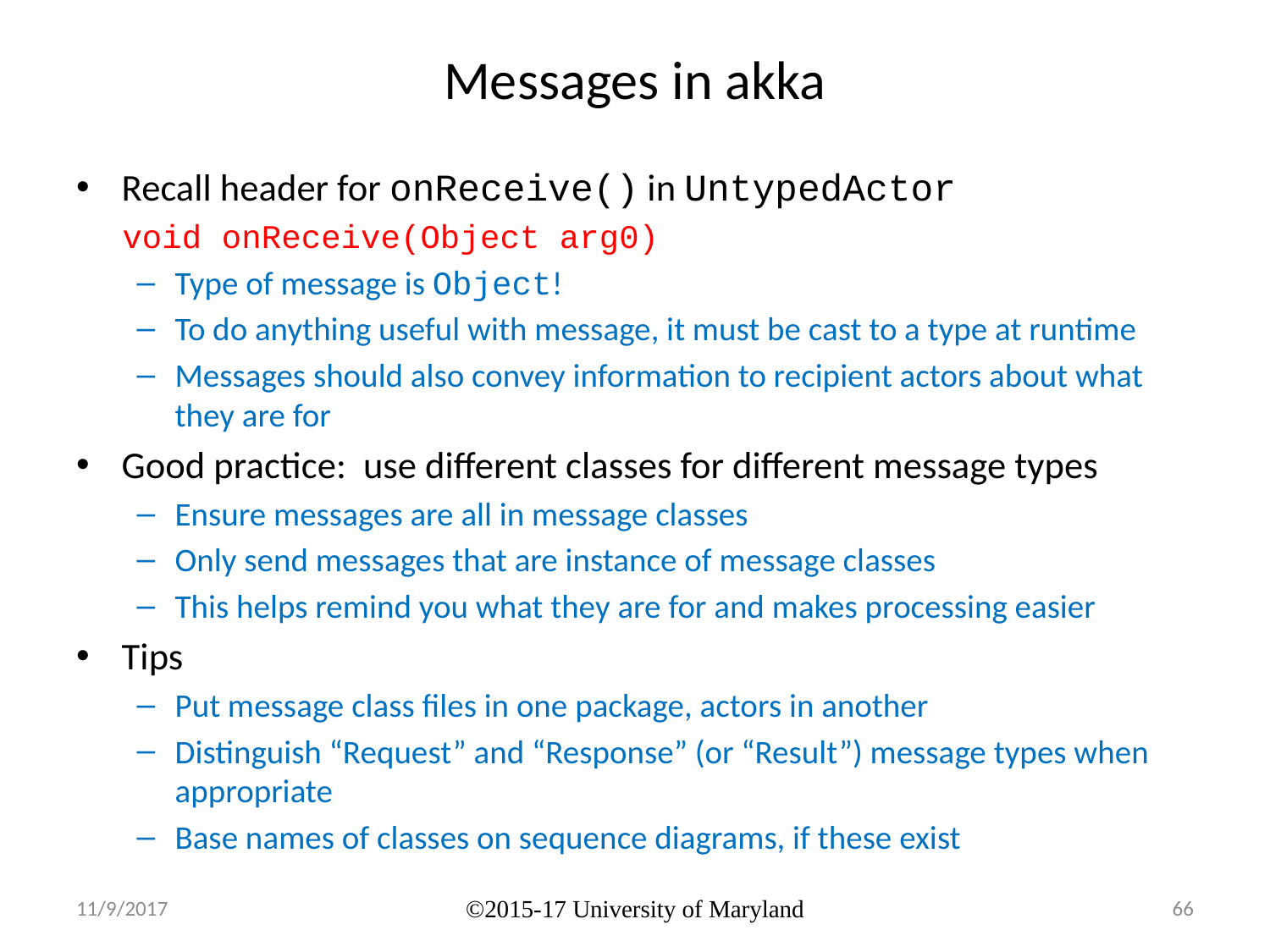

# Messages in akka
Recall header for onReceive() in UntypedActor
void onReceive(Object arg0)
Type of message is Object!
To do anything useful with message, it must be cast to a type at runtime
Messages should also convey information to recipient actors about what they are for
Good practice:  use different classes for different message types
Ensure messages are all in message classes
Only send messages that are instance of message classes
This helps remind you what they are for and makes processing easier
Tips
Put message class files in one package, actors in another
Distinguish “Request” and “Response” (or “Result”) message types when appropriate
Base names of classes on sequence diagrams, if these exist

11/9/2017
©2015-17 University of Maryland
66